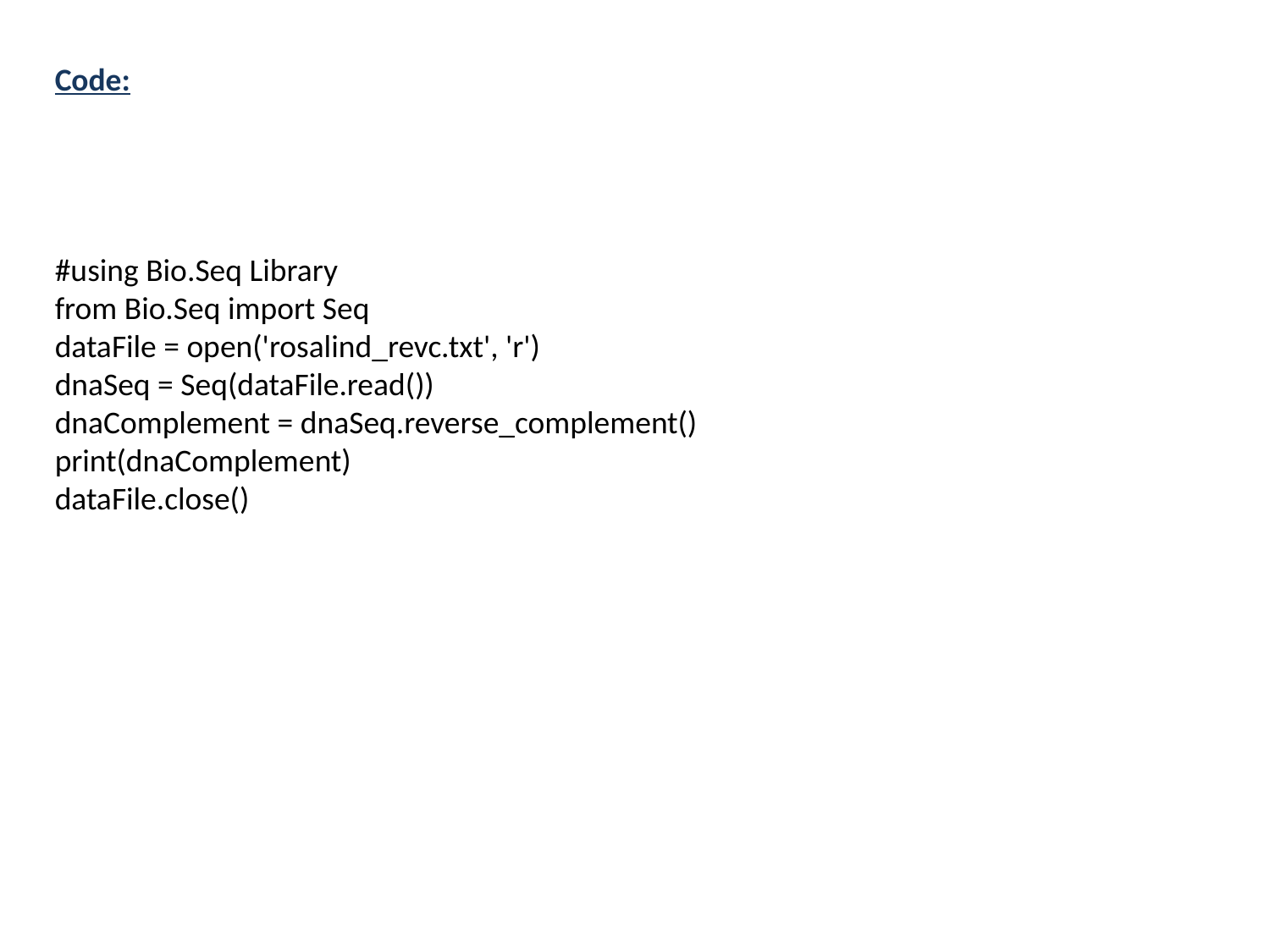

Code:

#using Bio.Seq Library
from Bio.Seq import Seq
dataFile = open('rosalind_revc.txt', 'r')
dnaSeq = Seq(dataFile.read())
dnaComplement = dnaSeq.reverse_complement()
print(dnaComplement)
dataFile.close()